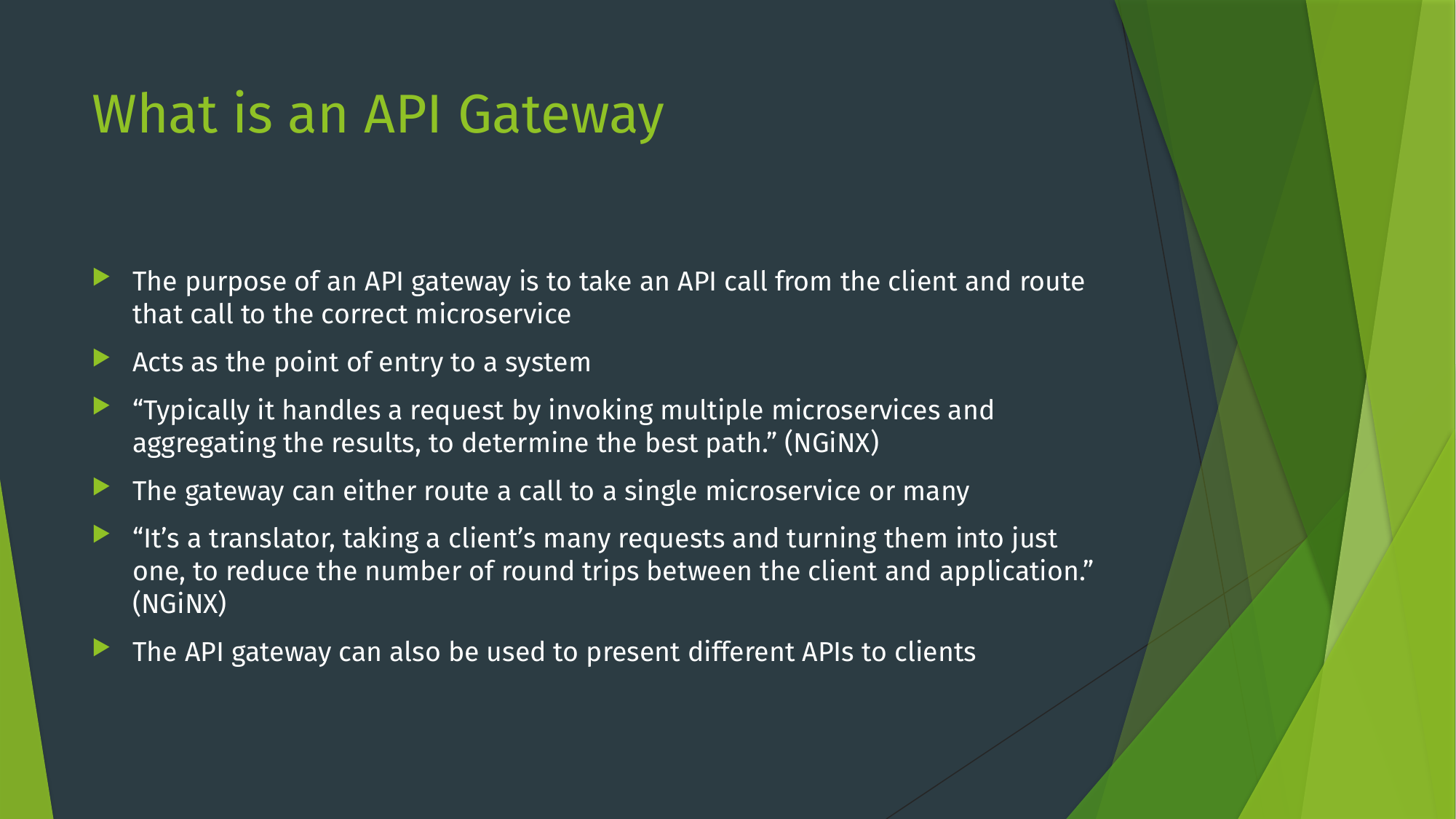

# What is an API Gateway
The purpose of an API gateway is to take an API call from the client and route that call to the correct microservice
Acts as the point of entry to a system
“Typically it handles a request by invoking multiple microservices and aggregating the results, to determine the best path.” (NGiNX)
The gateway can either route a call to a single microservice or many
“It’s a translator, taking a client’s many requests and turning them into just one, to reduce the number of round trips between the client and application.” (NGiNX)
The API gateway can also be used to present different APIs to clients